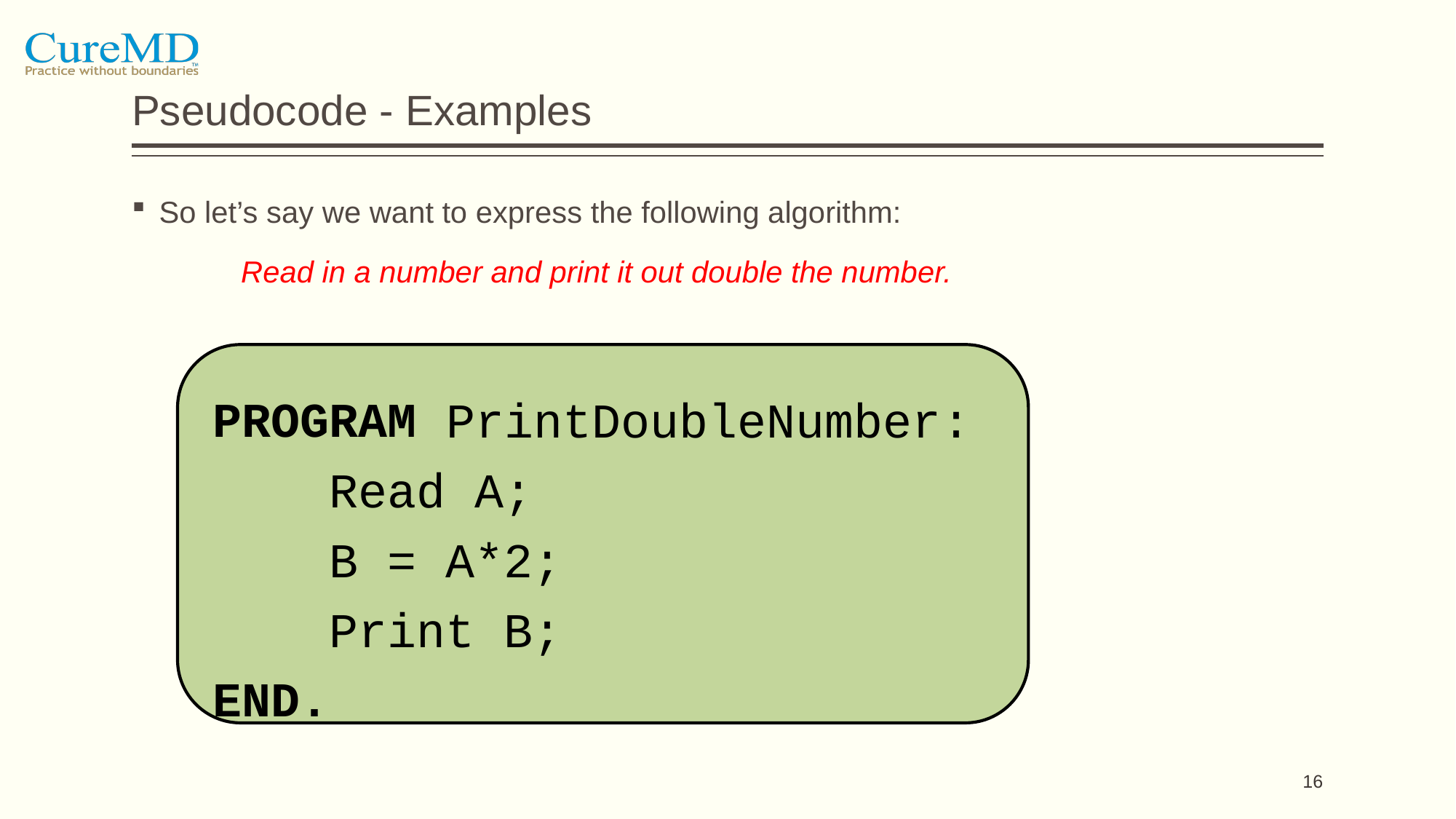

# Pseudocode - Examples
So let’s say we want to express the following algorithm:
	Read in a number and print it out double the number.

PROGRAM
PrintDoubleNumber
:
Read A;
B = A*2;
Print B;
END.
16